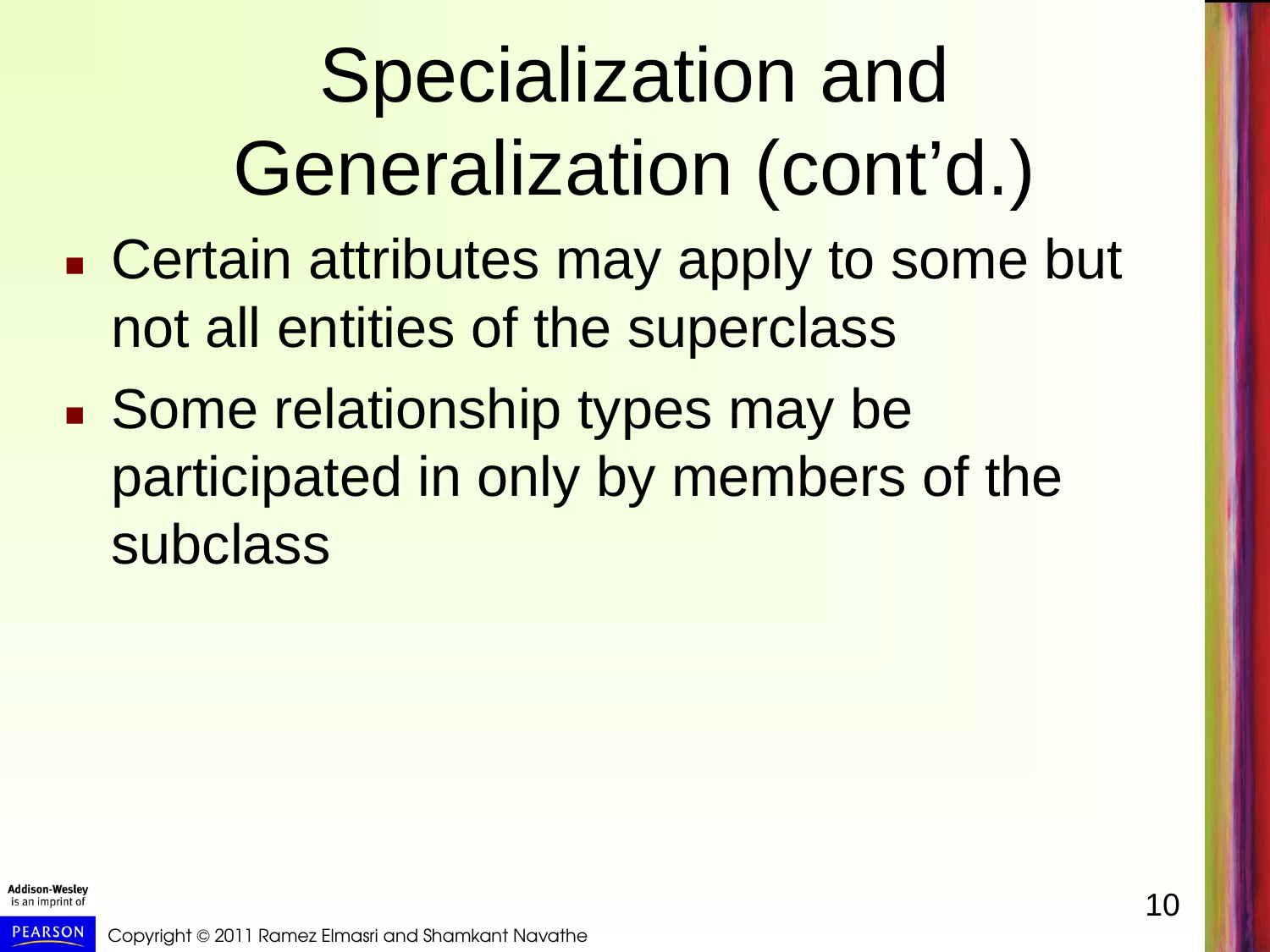

# Specialization and Generalization (cont’d.)
Certain attributes may apply to some but not all entities of the superclass
Some relationship types may be participated in only by members of the subclass